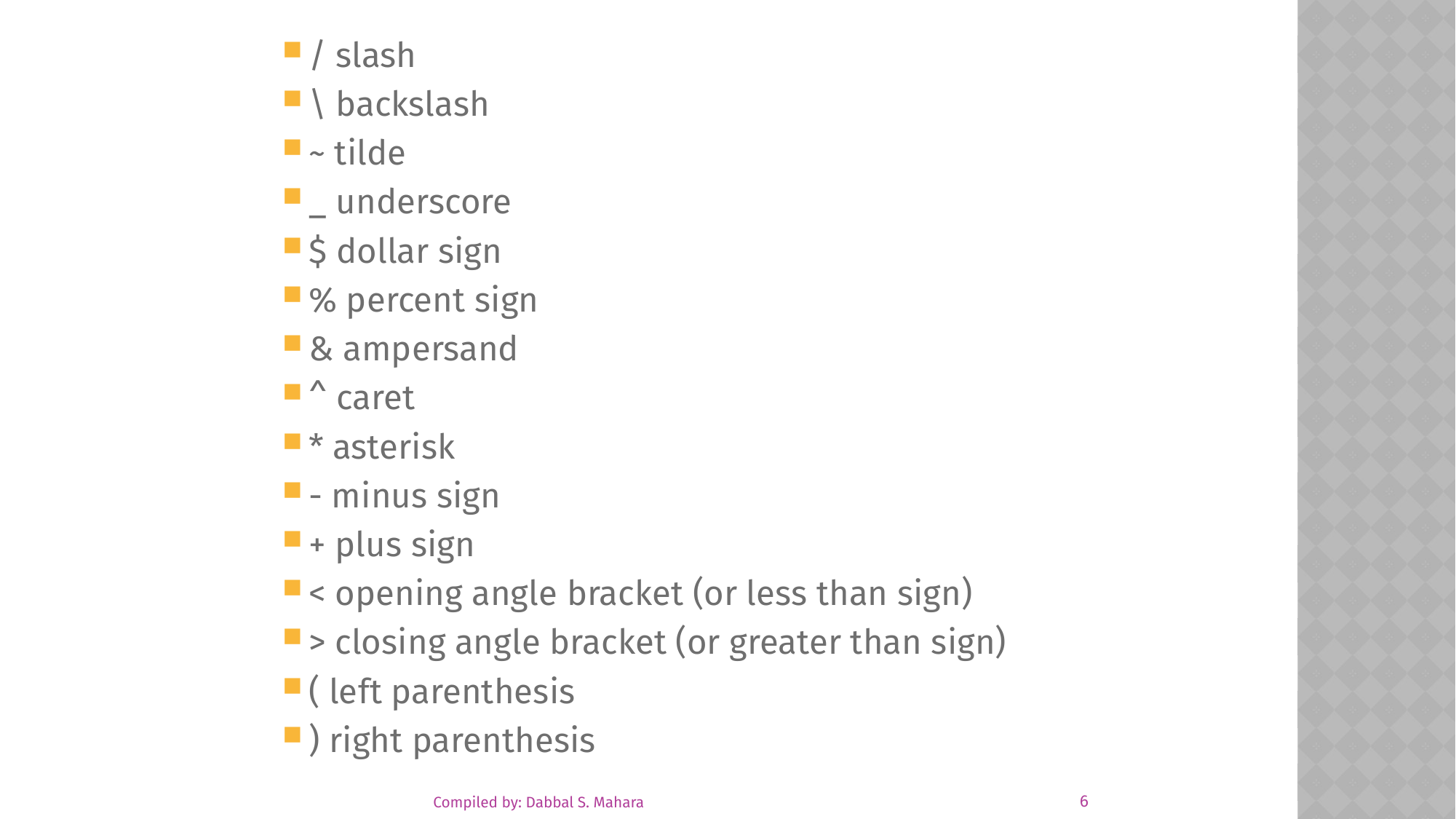

/ slash
\ backslash
~ tilde
_ underscore
$ dollar sign
% percent sign
& ampersand
^ caret
* asterisk
- minus sign
+ plus sign
< opening angle bracket (or less than sign)
> closing angle bracket (or greater than sign)
( left parenthesis
) right parenthesis

6
Compiled by: Dabbal S. Mahara